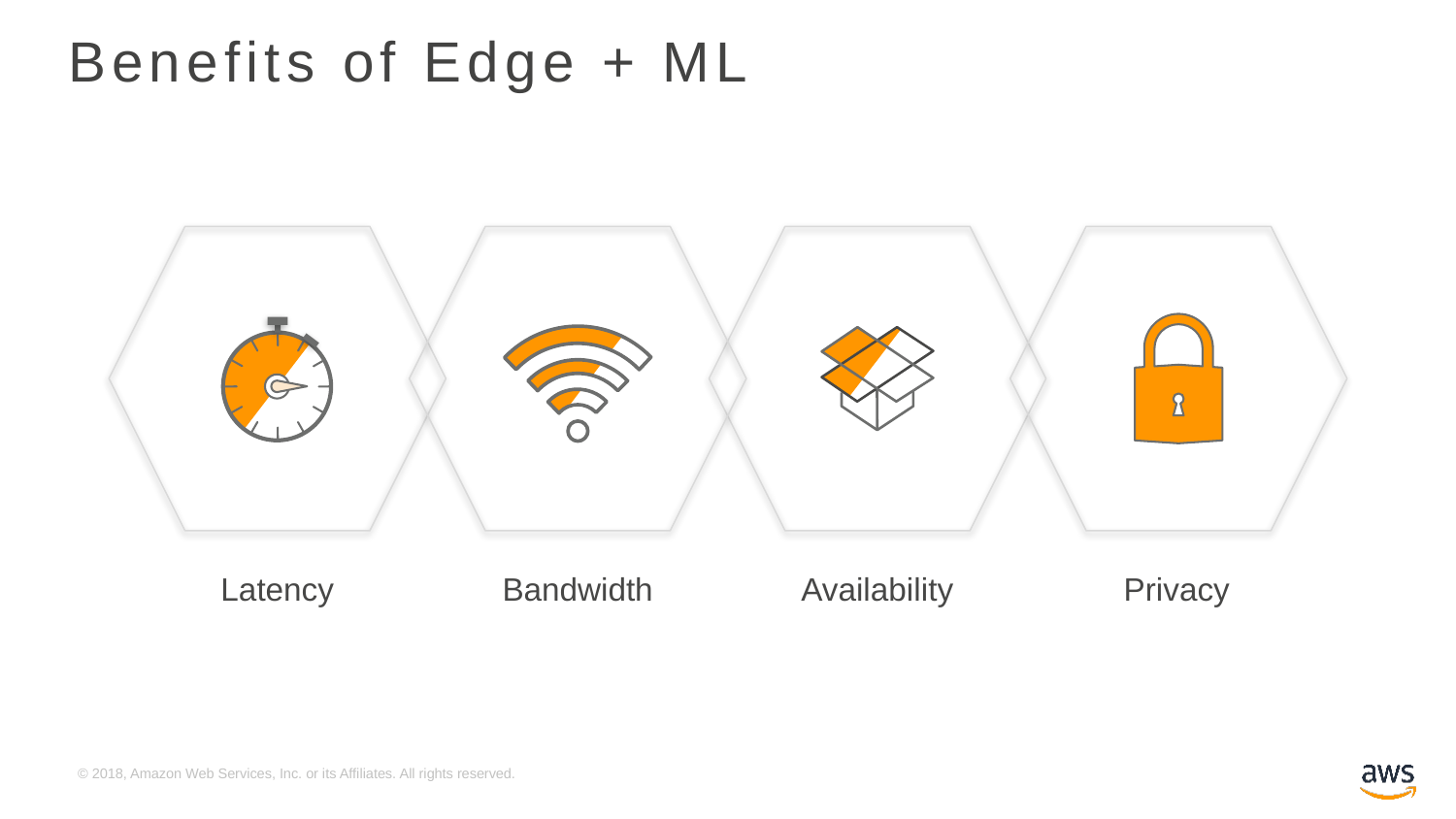

# Benefits of Edge + ML

Latency
Bandwidth
Availability
Privacy